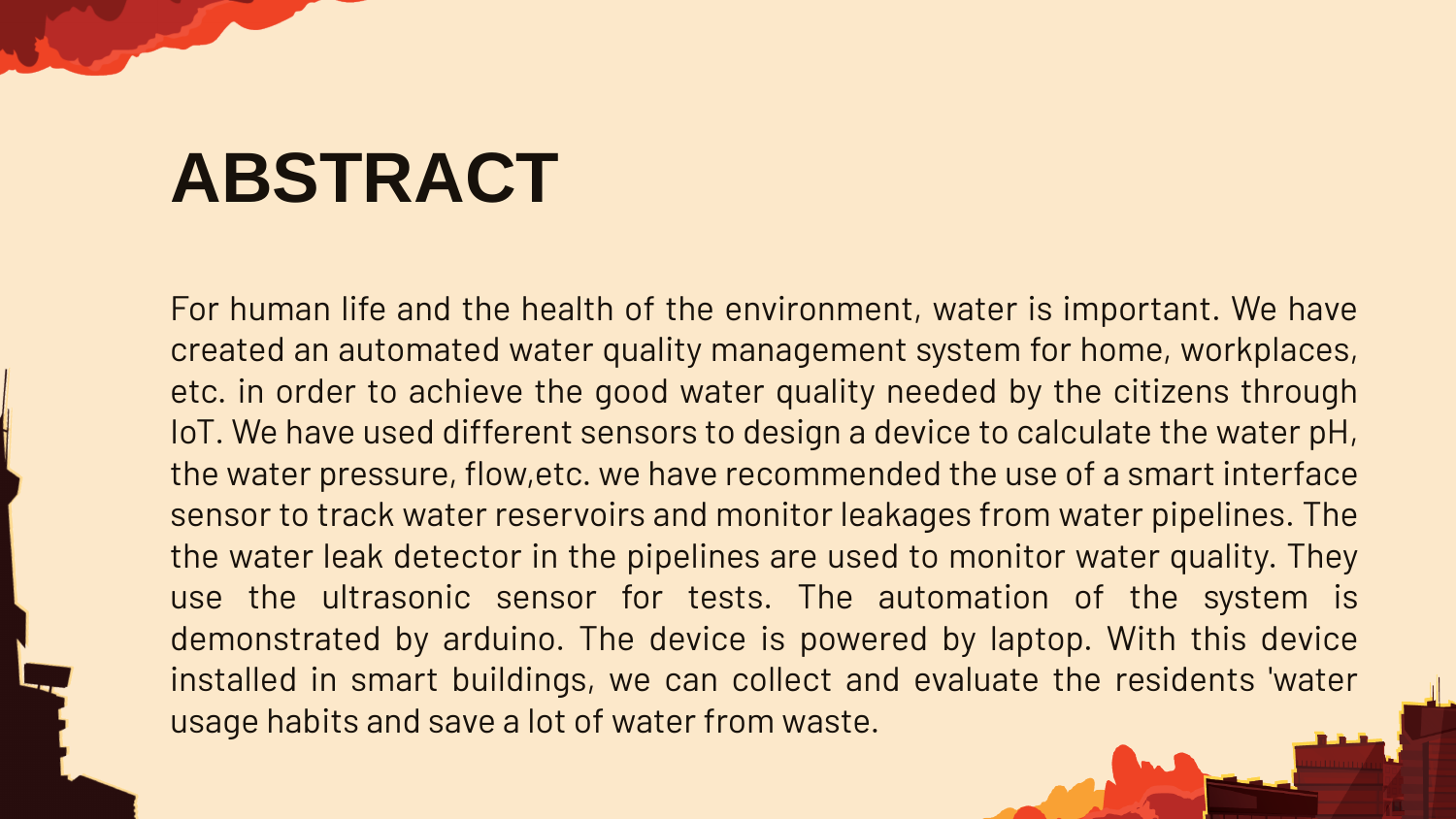

# ABSTRACT
For human life and the health of the environment, water is important. We have created an automated water quality management system for home, workplaces, etc. in order to achieve the good water quality needed by the citizens through IoT. We have used different sensors to design a device to calculate the water pH, the water pressure, flow,etc. we have recommended the use of a smart interface sensor to track water reservoirs and monitor leakages from water pipelines. The the water leak detector in the pipelines are used to monitor water quality. They use the ultrasonic sensor for tests. The automation of the system is demonstrated by arduino. The device is powered by laptop. With this device installed in smart buildings, we can collect and evaluate the residents 'water usage habits and save a lot of water from waste.